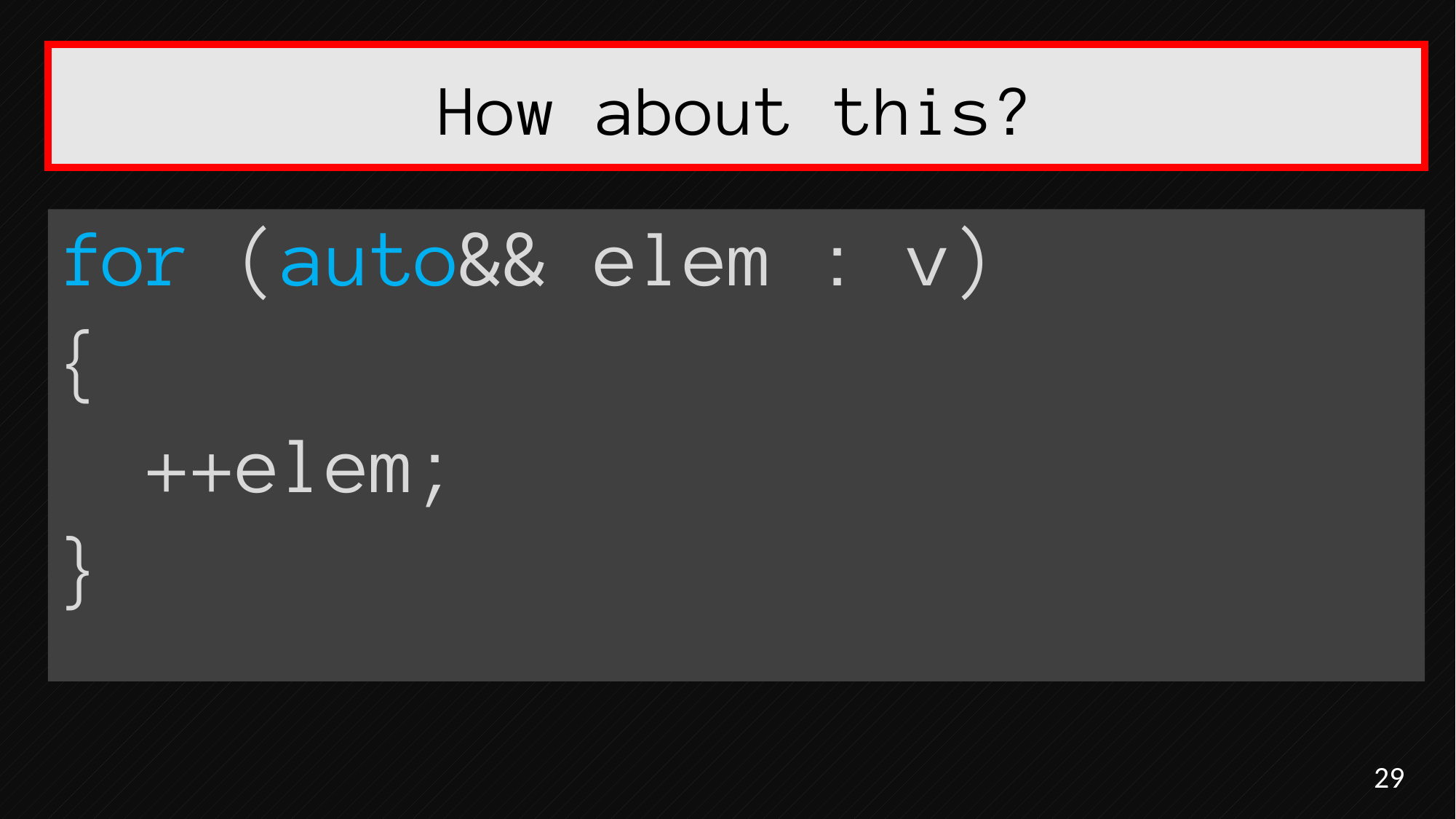

How about this?
for (auto&& elem : v)
{
  ++elem;
}

29